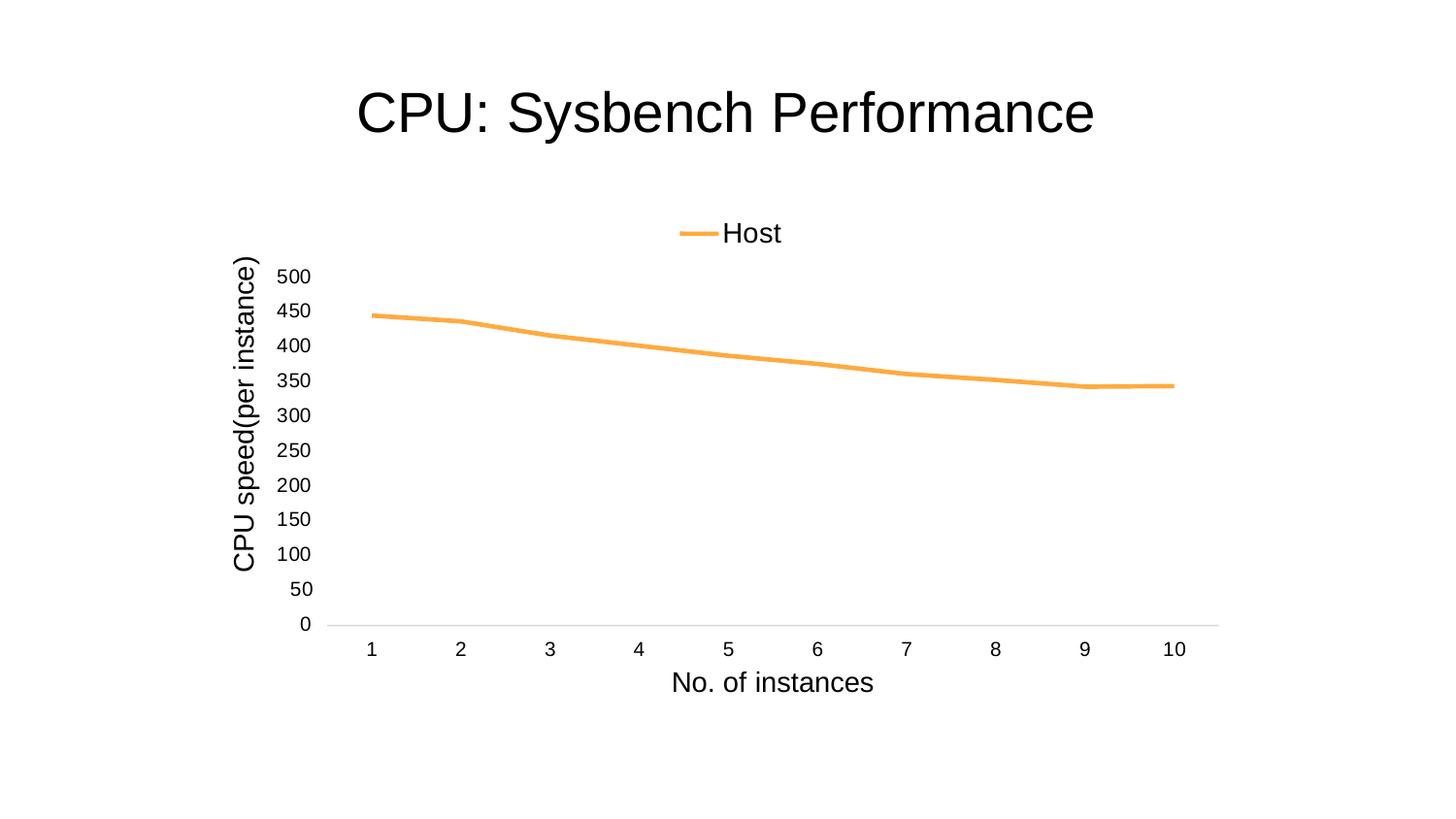

# CPU: Sysbench Performance
Host

500
450
400
350
300
250
200
150
100
50
0
CPU speed(per instance)

5	6
No. of instances
1
2
3
4
7
8
9
10